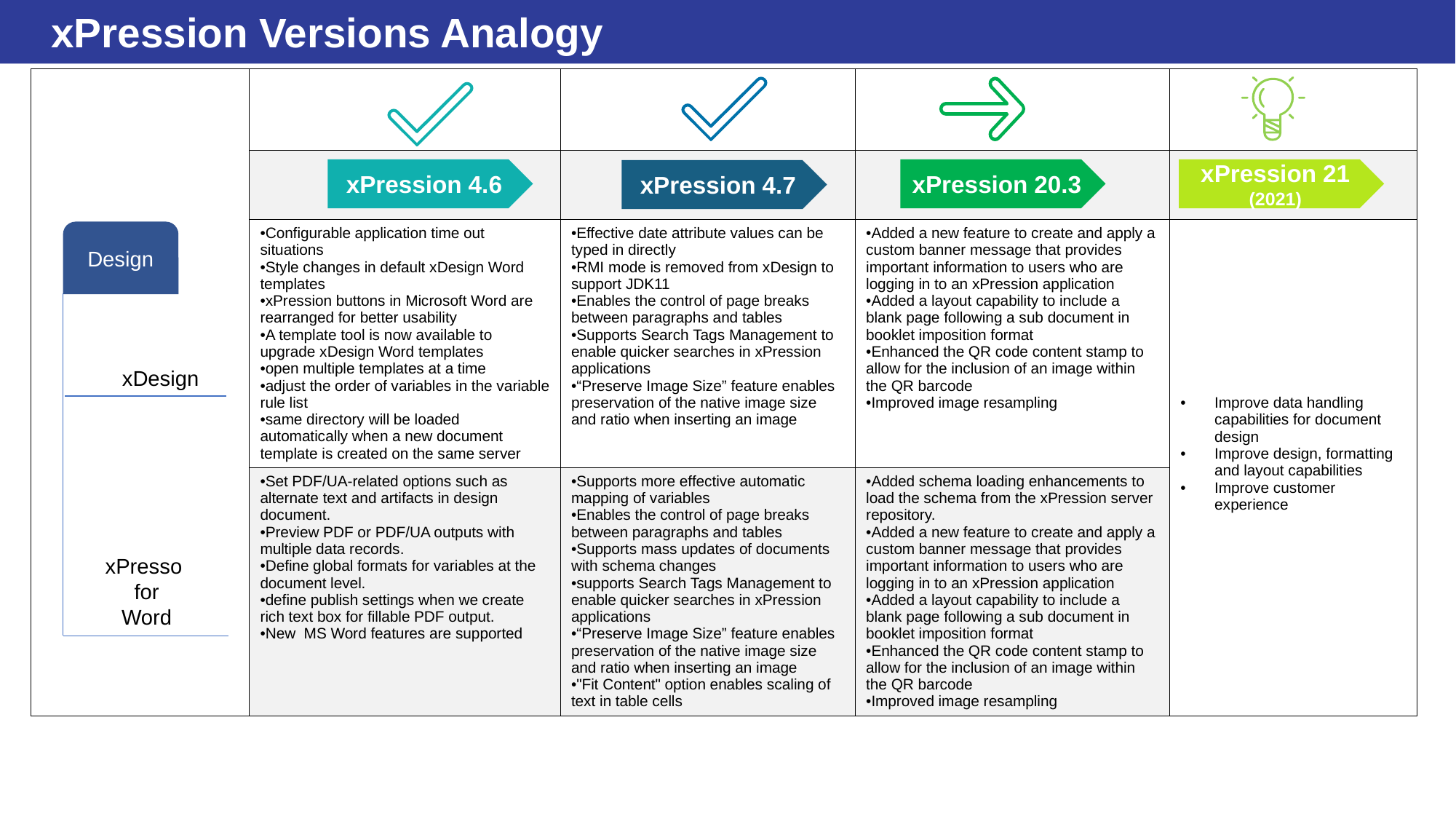

xPression Versions Analogy
|  |  |  |  |  |
| --- | --- | --- | --- | --- |
|  |  |  |  |  |
|  | Configurable application time out situations​ Style changes in default xDesign Word templates​ xPression buttons in Microsoft Word are rearranged for better usability​ A template tool is now available to upgrade xDesign Word templates​ open multiple templates at a time​ adjust the order of variables in the variable rule list​ same directory will be loaded automatically when a new document template is created on the same server​ | Effective date attribute values can be typed in directly​ RMI mode is removed from xDesign to support JDK11​ Enables the control of page breaks between paragraphs and tables ​ Supports Search Tags Management to enable quicker searches in xPression applications ​ “Preserve Image Size” feature enables preservation of the native image size and ratio when inserting an image​ | Added a new feature to create and apply a custom banner message that provides important information to users who are logging in to an xPression application Added a layout capability to include a blank page following a sub document in booklet imposition format Enhanced the QR code content stamp to allow for the inclusion of an image within the QR barcode Improved image resampling | Improve data handling capabilities for document design Improve design, formatting and layout capabilities Improve customer experience |
|  | Set PDF/UA-related options such as alternate text and artifacts in design document.​ Preview PDF or PDF/UA outputs with multiple data records.​ Define global formats for variables at the document level.​ define publish settings when we create rich text box for fillable PDF output.​ New  MS Word features are supported | Supports more effective automatic mapping of variables ​ Enables the control of page breaks between paragraphs and tables ​ Supports mass updates of documents with schema changes ​ supports Search Tags Management to enable quicker searches in xPression applications ​ “Preserve Image Size” feature enables preservation of the native image size and ratio when inserting an image​ "Fit Content" option enables scaling of text in table cells | Added schema loading enhancements to load the schema from the xPression server repository. Added a new feature to create and apply a custom banner message that provides important information to users who are logging in to an xPression application Added a layout capability to include a blank page following a sub document in booklet imposition format Enhanced the QR code content stamp to allow for the inclusion of an image within the QR barcode Improved image resampling |  |

xPression 4.6
xPression 20.3
xPression 21
(2021)
xPression 4.7

Design
 xDesign
xPresso
for
Word